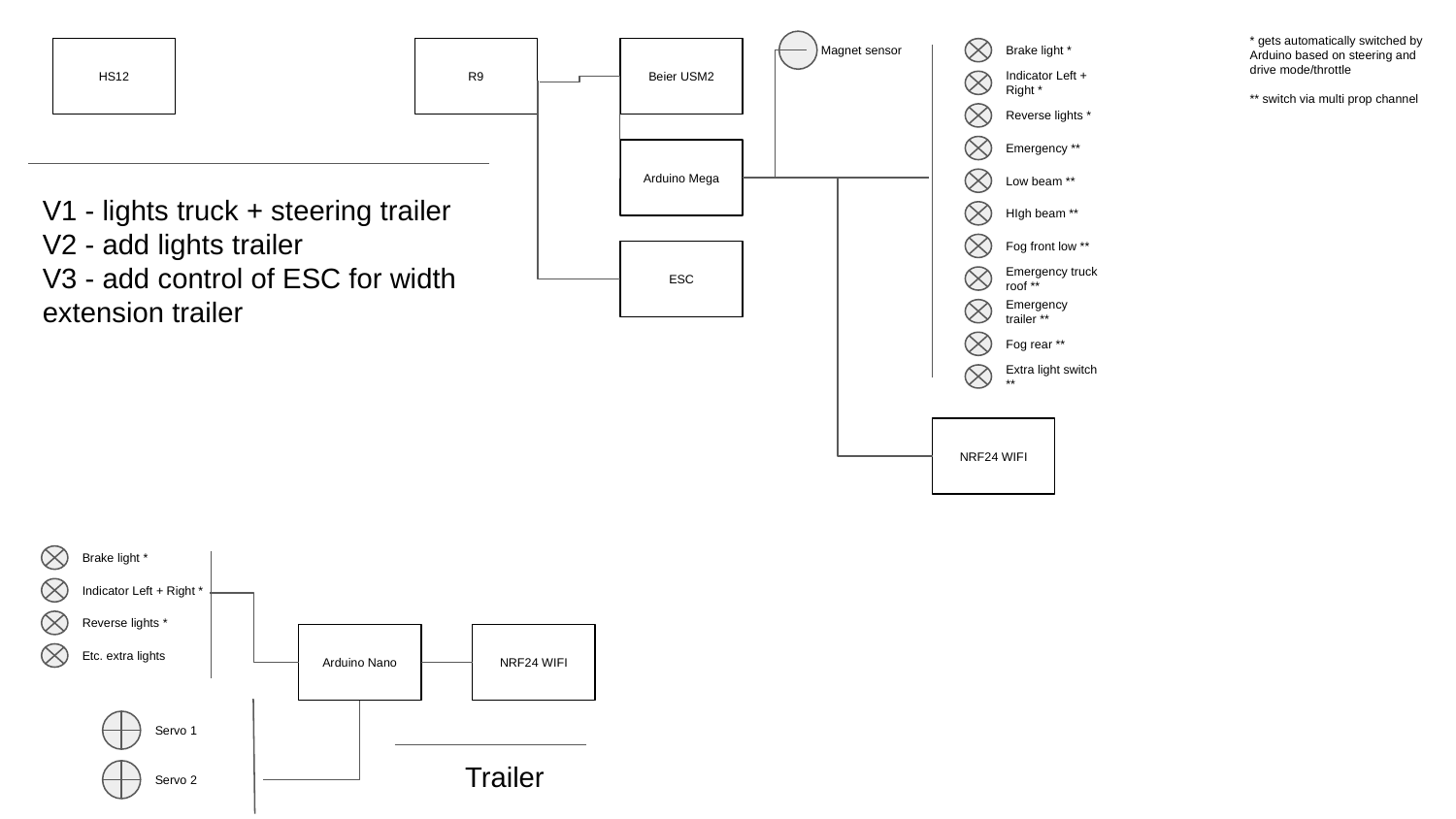

* gets automatically switched by Arduino based on steering and drive mode/throttle

** switch via multi prop channel

Magnet sensor
HS12
R9
Beier USM2

Brake light *

Indicator Left + Right *

Reverse lights *

Emergency **
Arduino Mega

Low beam **
V1 - lights truck + steering trailer
V2 - add lights trailer
V3 - add control of ESC for width extension trailer

HIgh beam **

Fog front low **
ESC

Emergency truck roof **

Emergency trailer **

Fog rear **

Extra light switch **
NRF24 WIFI

Brake light *
Indicator Left + Right *

Reverse lights *
NRF24 WIFI
Arduino Nano

Etc. extra lights

Servo 1
Trailer

Servo 2